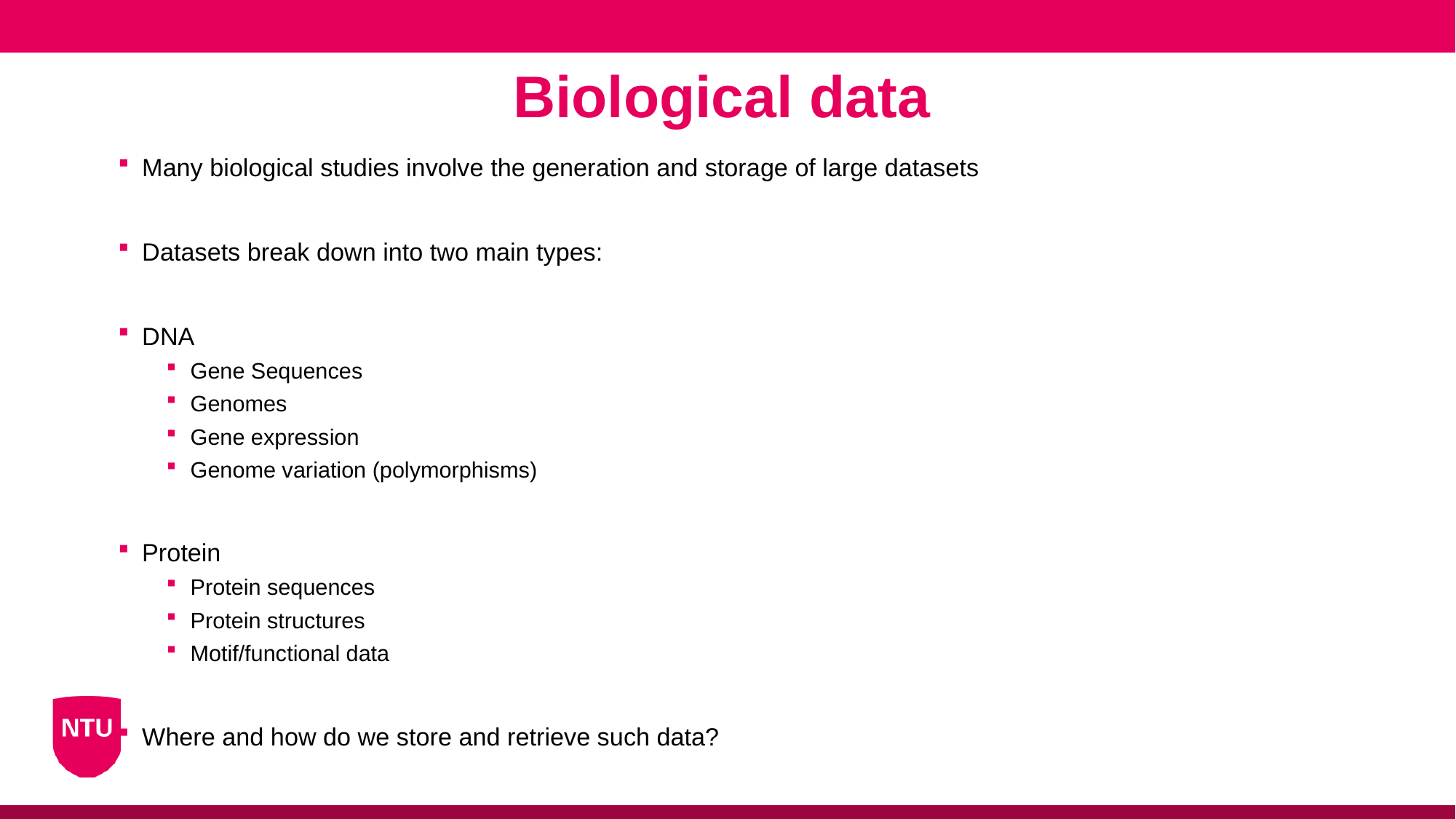

Biological data
Many biological studies involve the generation and storage of large datasets

Datasets break down into two main types:

DNA
Gene Sequences
Genomes
Gene expression
Genome variation (polymorphisms)

Protein
Protein sequences
Protein structures
Motif/functional data

Where and how do we store and retrieve such data?